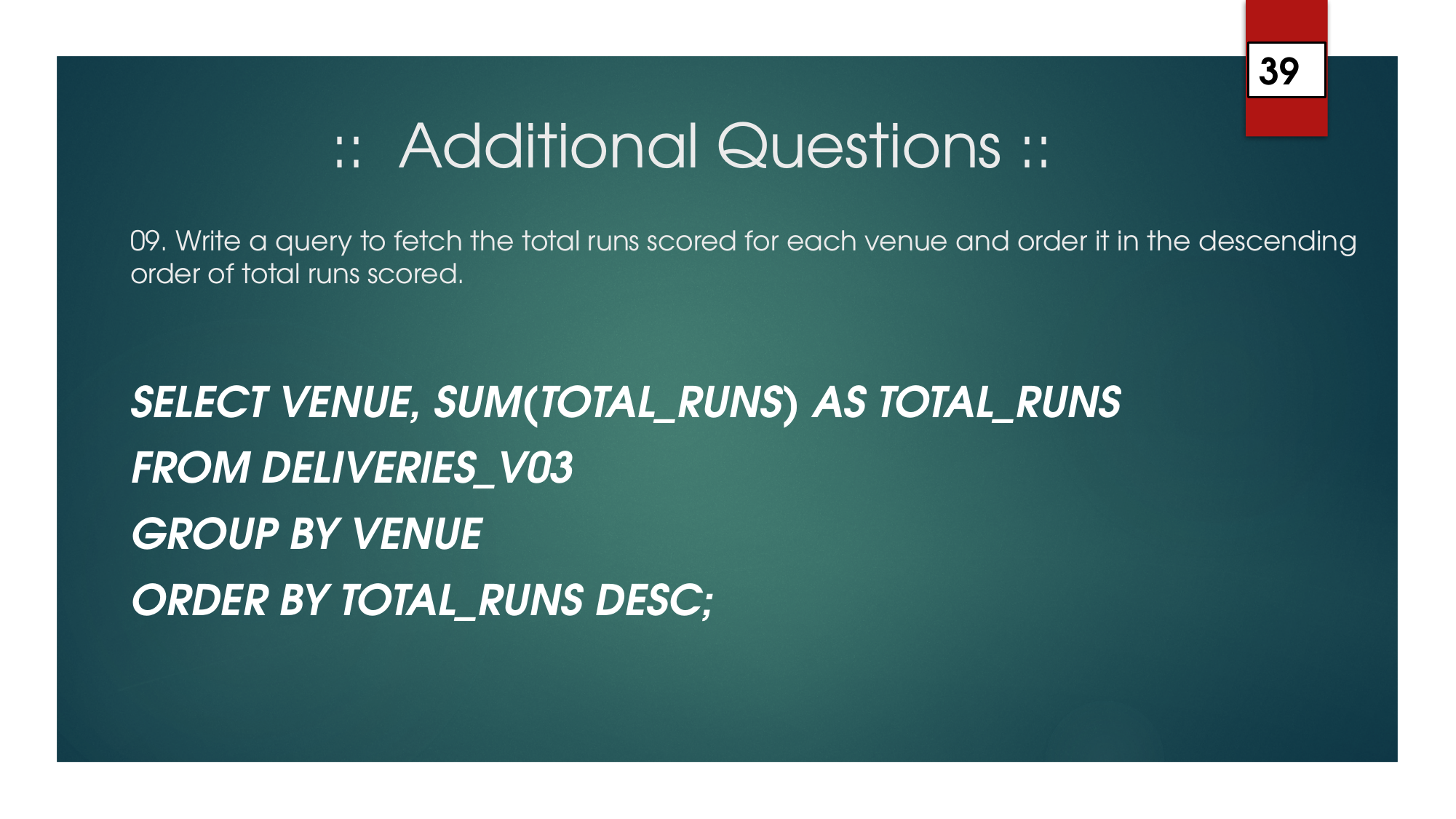

39
# ::  Additional Questions :: 09. Write a query to fetch the total runs scored for each venue and order it in the descending order of total runs scored.
select venue, sum(total_runs) as total_runs
from deliveries_v03
group by venue
order by total_runs desc;